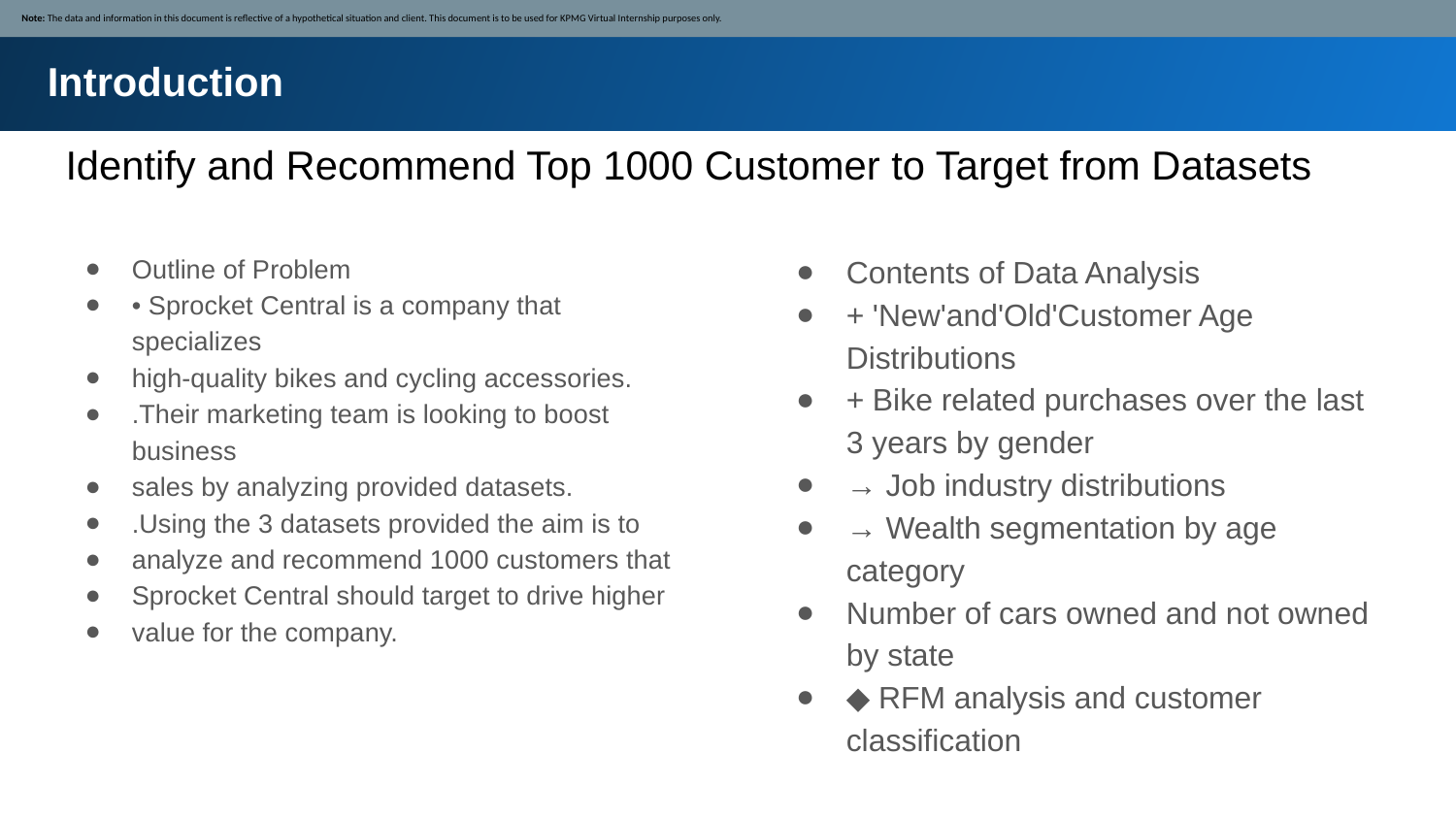

Note: The data and information in this document is reflective of a hypothetical situation and client. This document is to be used for KPMG Virtual Internship purposes only.
Introduction
# Identify and Recommend Top 1000 Customer to Target from Datasets

Outline of Problem
• Sprocket Central is a company that specializes
high-quality bikes and cycling accessories.
.Their marketing team is looking to boost business
sales by analyzing provided datasets.
.Using the 3 datasets provided the aim is to
analyze and recommend 1000 customers that
Sprocket Central should target to drive higher
value for the company.
Contents of Data Analysis
+ 'New'and'Old'Customer Age Distributions
+ Bike related purchases over the last 3 years by gender
→ Job industry distributions
→ Wealth segmentation by age category
Number of cars owned and not owned by state
◆ RFM analysis and customer classification